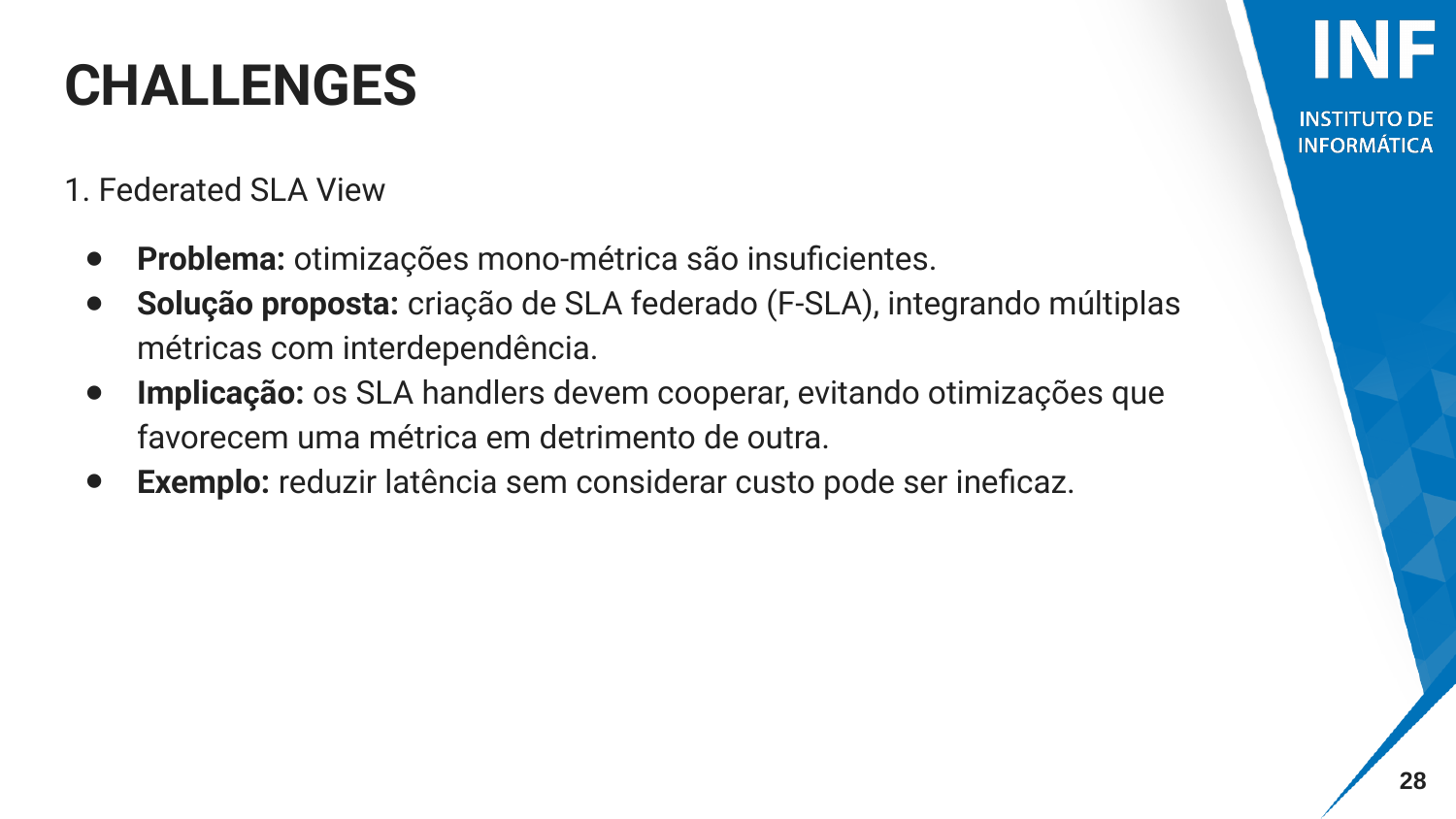

# CHALLENGES
1. Federated SLA View
Problema: otimizações mono-métrica são insuficientes.
Solução proposta: criação de SLA federado (F-SLA), integrando múltiplas métricas com interdependência.
Implicação: os SLA handlers devem cooperar, evitando otimizações que favorecem uma métrica em detrimento de outra.
Exemplo: reduzir latência sem considerar custo pode ser ineficaz.
28